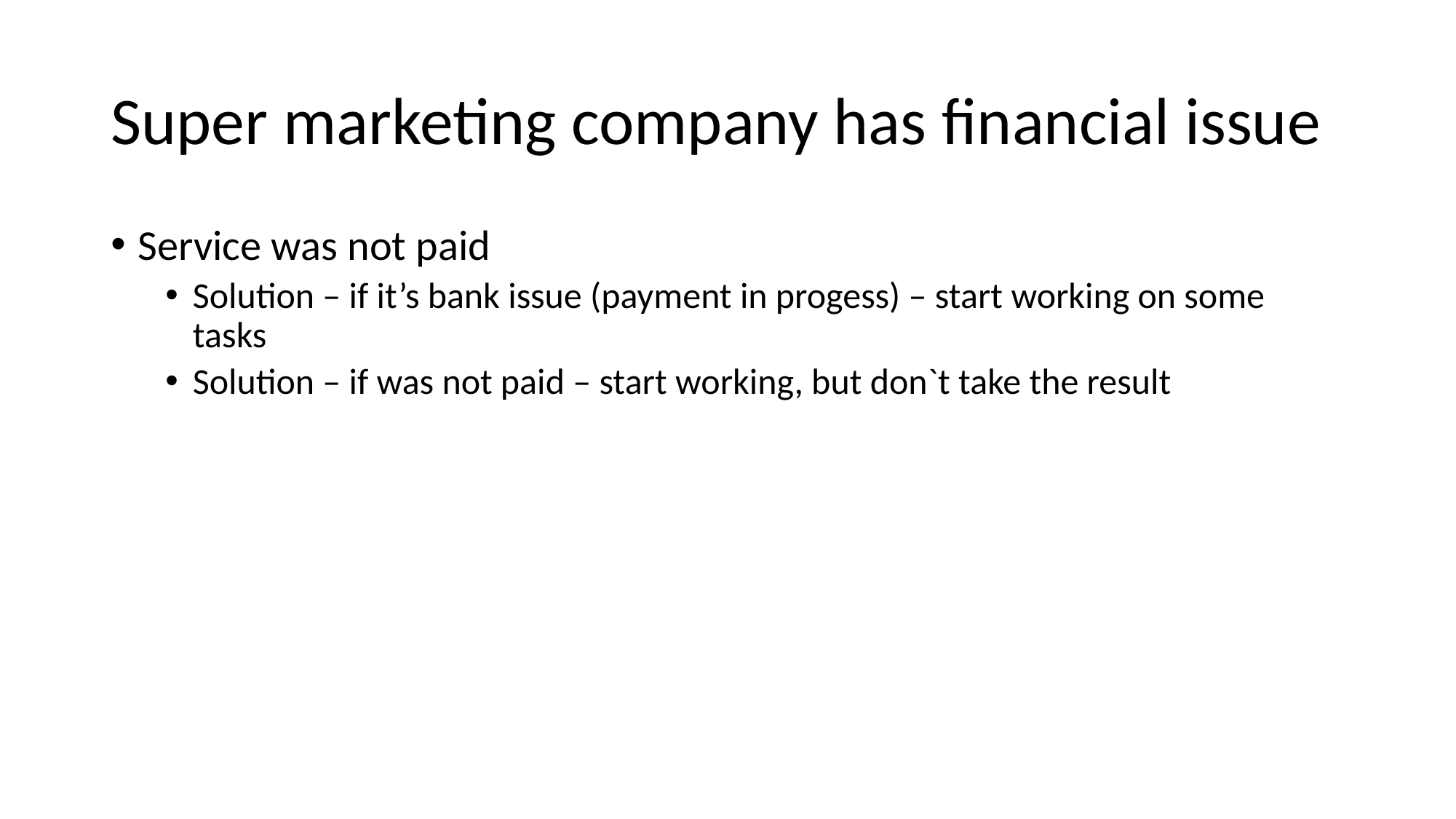

# Super marketing company has financial issue
Service was not paid
Solution – if it’s bank issue (payment in progess) – start working on some tasks
Solution – if was not paid – start working, but don`t take the result